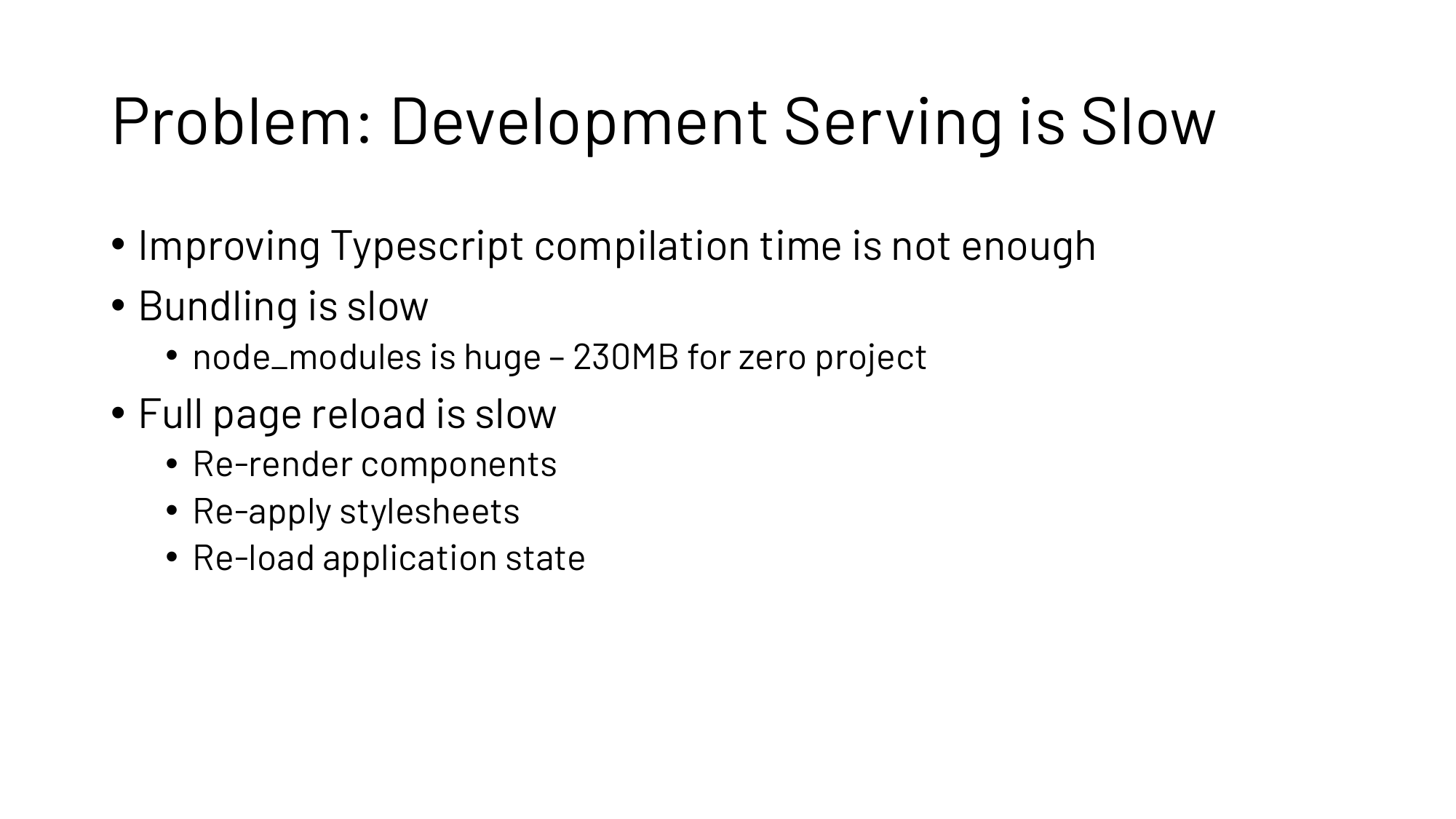

# Problem: Development Serving is Slow
Improving Typescript compilation time is not enough
Bundling is slow
node_modules is huge – 230MB for zero project
Full page reload is slow
Re-render components
Re-apply stylesheets
Re-load application state